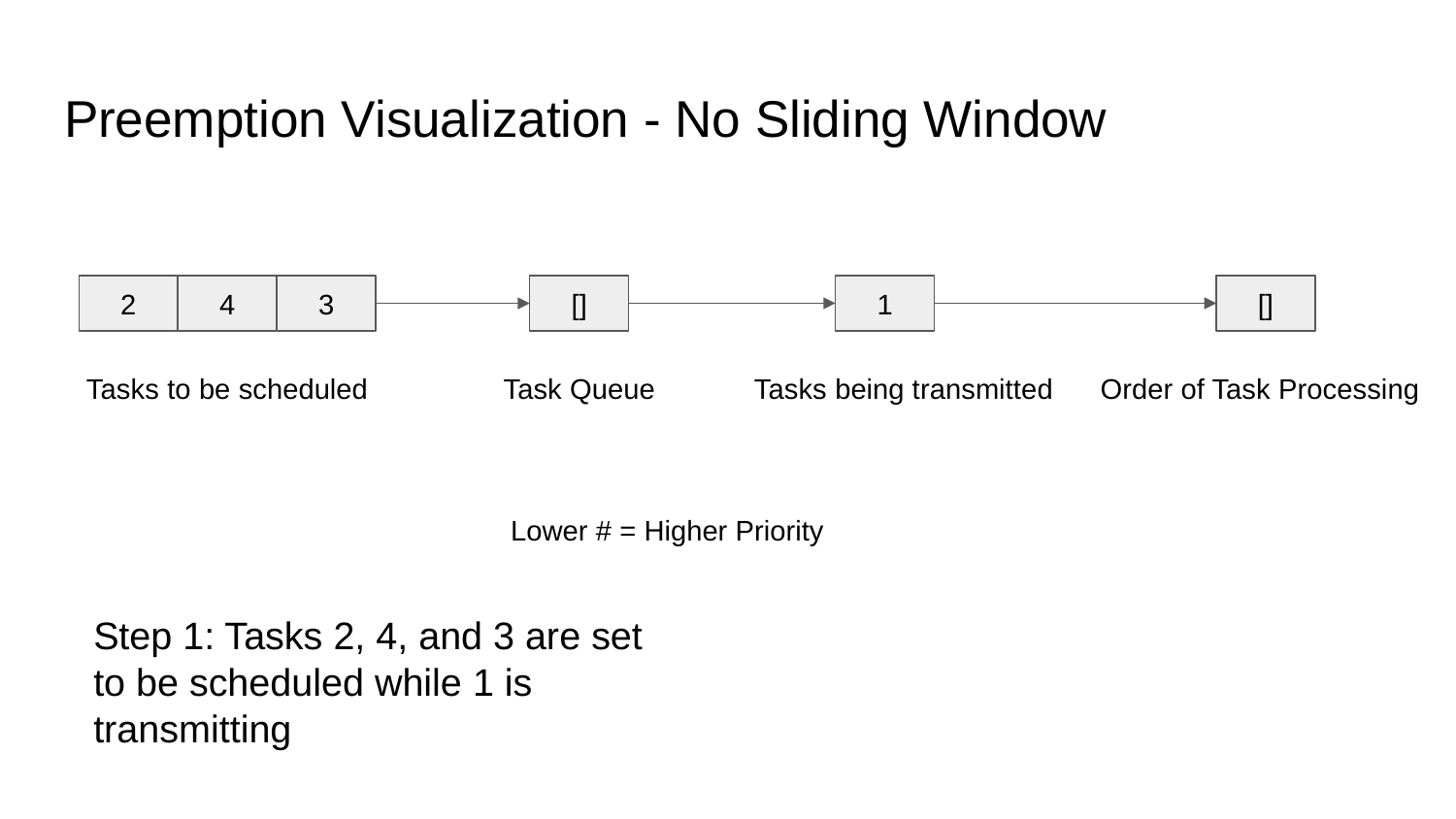

# Preemption Visualization - No Sliding Window

2
4
3
[]
1
[]
Tasks to be scheduled
Task Queue
Tasks being transmitted
Order of Task Processing
Lower # = Higher Priority
Step 1: Tasks 2, 4, and 3 are set to be scheduled while 1 is transmitting